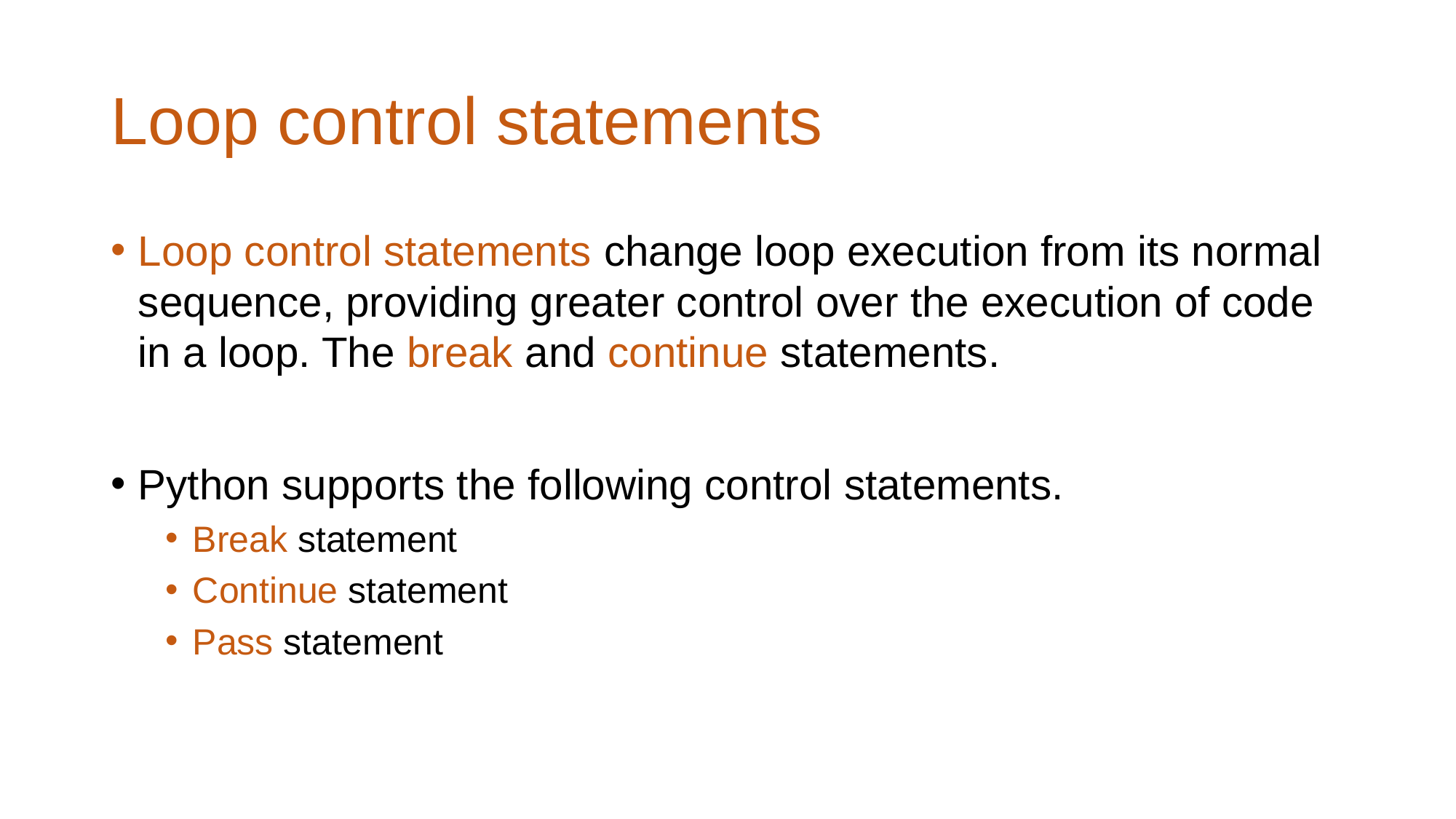

# Loop control statements
Loop control statements change loop execution from its normal sequence, providing greater control over the execution of code in a loop. The break and continue statements.

Python supports the following control statements.
Break statement
Continue statement
Pass statement